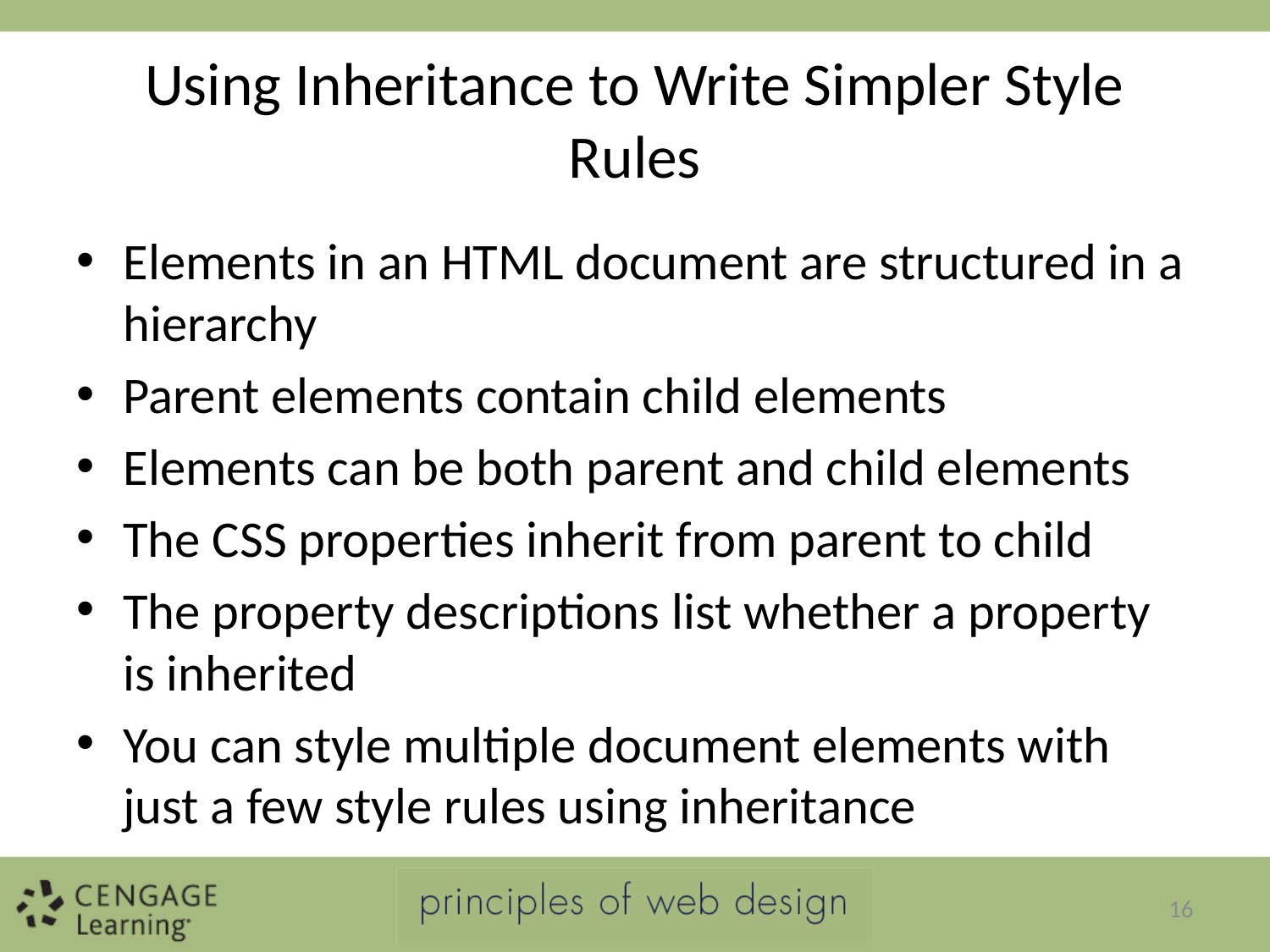

# Using Inheritance to Write Simpler Style Rules
Elements in an HTML document are structured in a hierarchy
Parent elements contain child elements
Elements can be both parent and child elements
The CSS properties inherit from parent to child
The property descriptions list whether a property is inherited
You can style multiple document elements with just a few style rules using inheritance

16